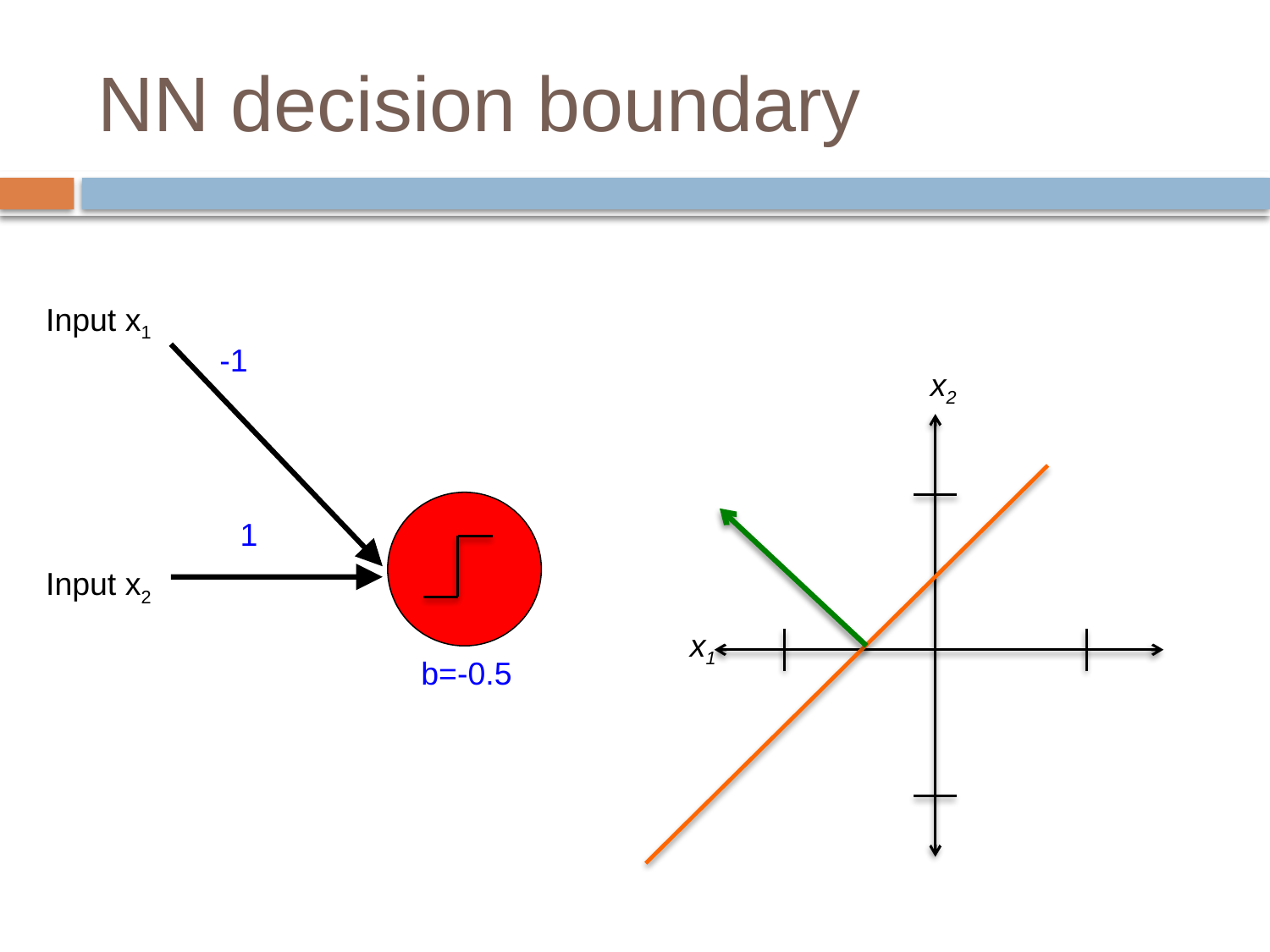

# NN decision boundary
Input x1
-1

x2

1
Input x2

x1
b=-0.5